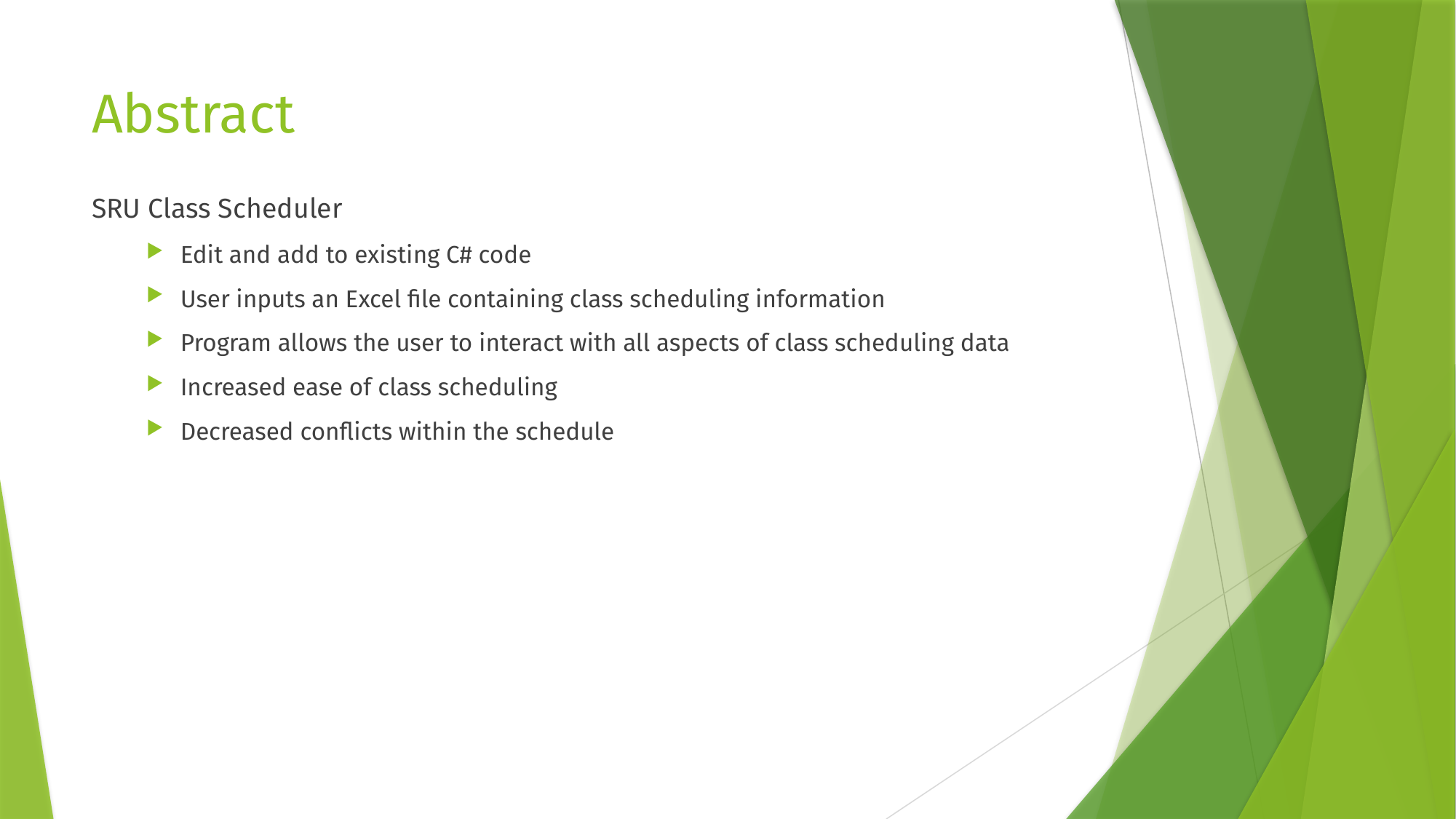

# Abstract
SRU Class Scheduler
Edit and add to existing C# code
User inputs an Excel file containing class scheduling information
Program allows the user to interact with all aspects of class scheduling data
Increased ease of class scheduling
Decreased conflicts within the schedule